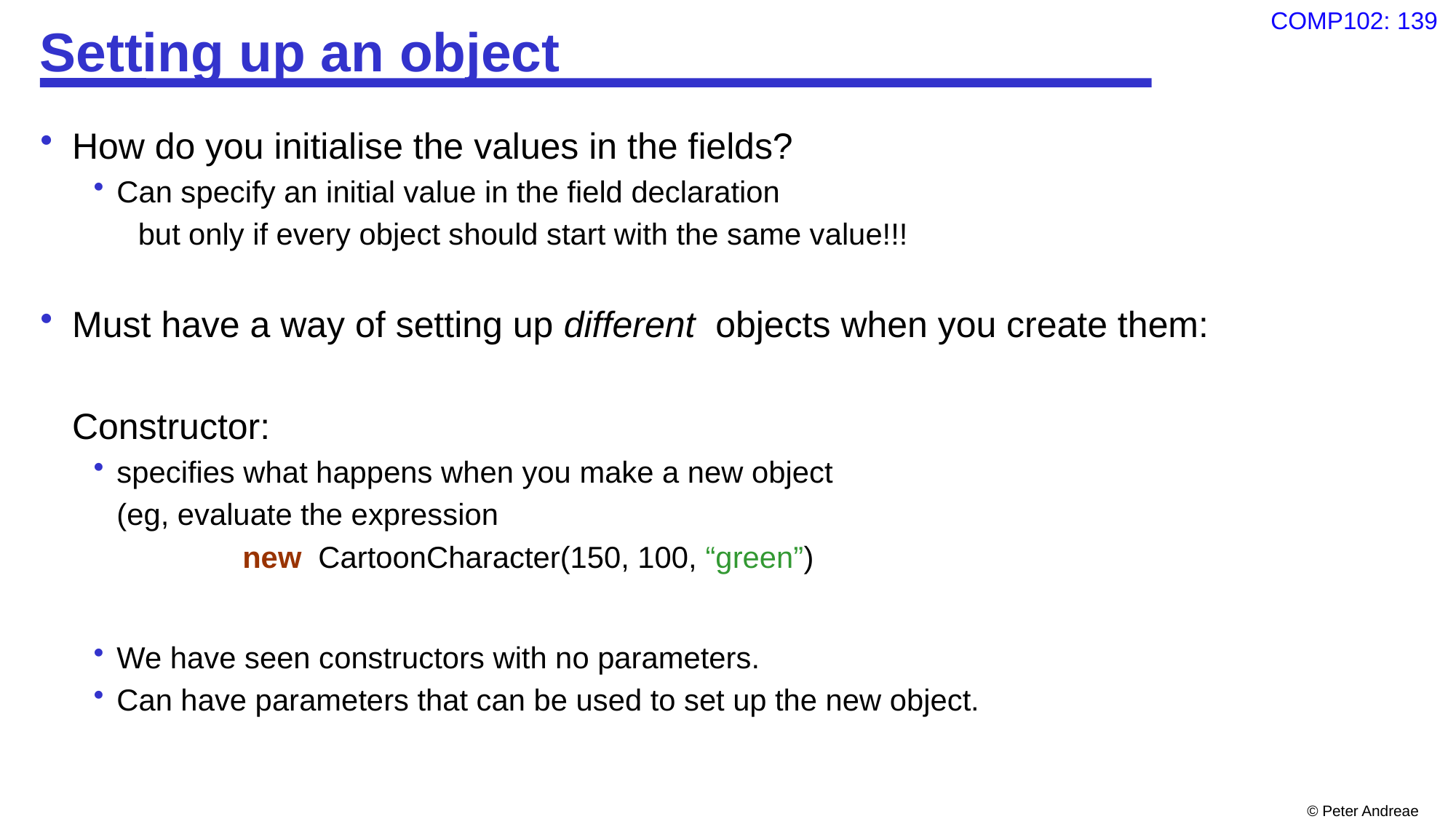

# Setting up an object
How do you initialise the values in the fields?
Can specify an initial value in the field declaration
but only if every object should start with the same value!!!

Must have a way of setting up different  objects when you create them:

	Constructor:
specifies what happens when you make a new object
	(eg, evaluate the expression
		  new  CartoonCharacter(150, 100, “green”)

We have seen constructors with no parameters.
Can have parameters that can be used to set up the new object.